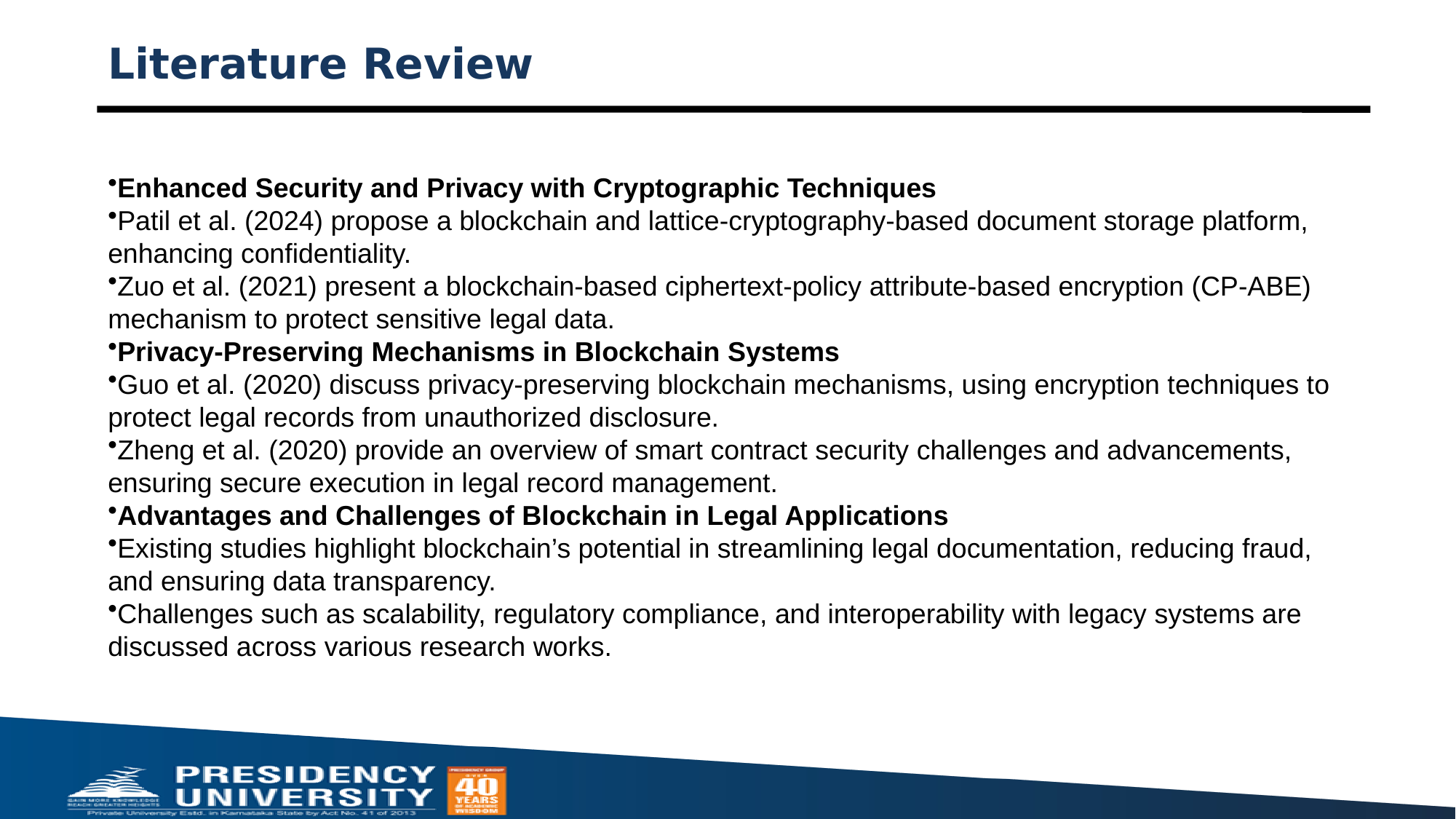

# Literature Review
Enhanced Security and Privacy with Cryptographic Techniques
Patil et al. (2024) propose a blockchain and lattice-cryptography-based document storage platform, enhancing confidentiality.
Zuo et al. (2021) present a blockchain-based ciphertext-policy attribute-based encryption (CP-ABE) mechanism to protect sensitive legal data.
Privacy-Preserving Mechanisms in Blockchain Systems
Guo et al. (2020) discuss privacy-preserving blockchain mechanisms, using encryption techniques to protect legal records from unauthorized disclosure.
Zheng et al. (2020) provide an overview of smart contract security challenges and advancements, ensuring secure execution in legal record management.
Advantages and Challenges of Blockchain in Legal Applications
Existing studies highlight blockchain’s potential in streamlining legal documentation, reducing fraud, and ensuring data transparency.
Challenges such as scalability, regulatory compliance, and interoperability with legacy systems are discussed across various research works.